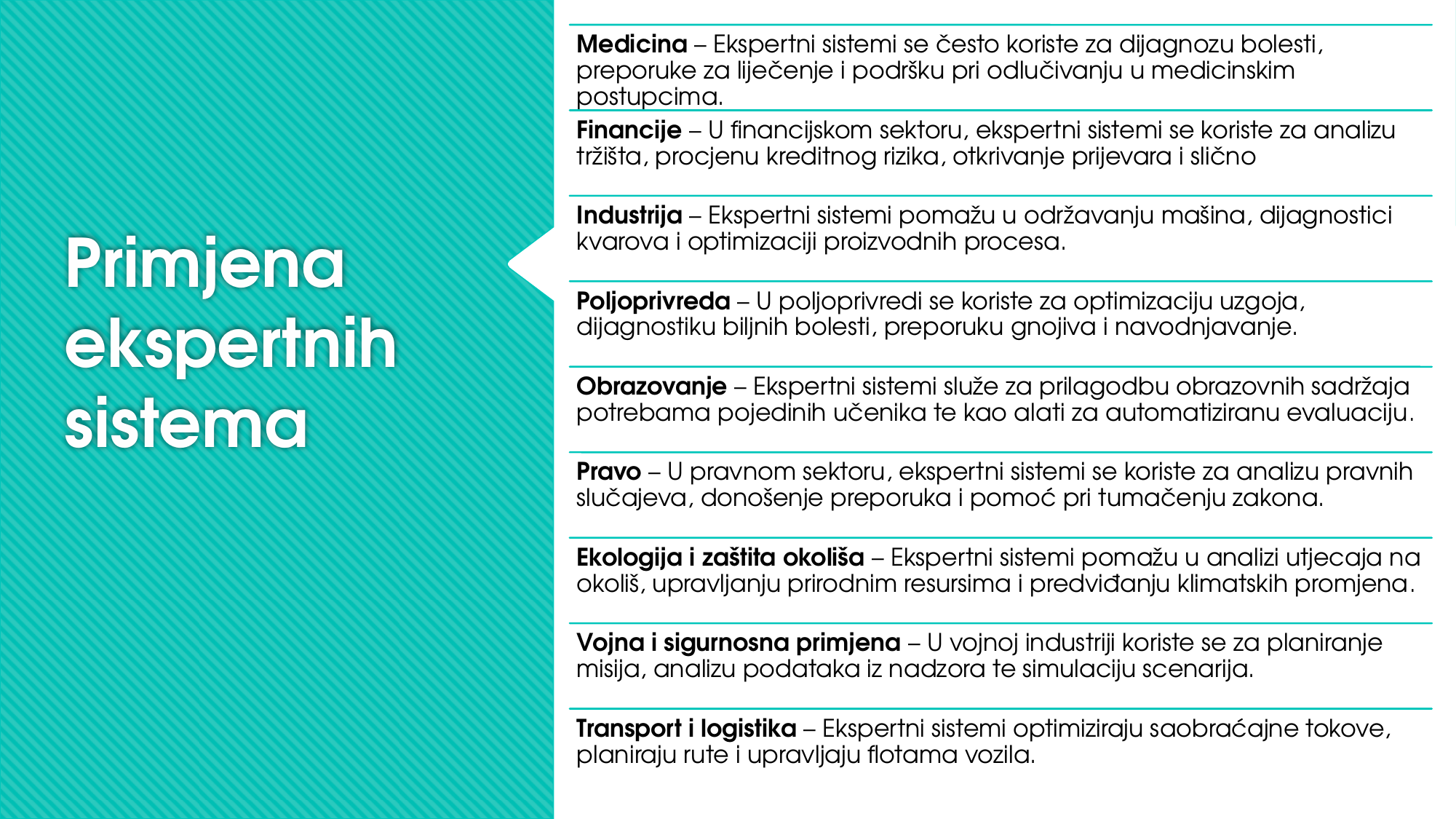

Medicina – Ekspertni sistemi se često koriste za dijagnozu bolesti, preporuke za liječenje i podršku pri odlučivanju u medicinskim postupcima.
Financije – U financijskom sektoru, ekspertni sistemi se koriste za analizu tržišta, procjenu kreditnog rizika, otkrivanje prijevara i slično
Industrija – Ekspertni sistemi pomažu u održavanju mašina, dijagnostici kvarova i optimizaciji proizvodnih procesa.
Poljoprivreda – U poljoprivredi se koriste za optimizaciju uzgoja, dijagnostiku biljnih bolesti, preporuku gnojiva i navodnjavanje.
Obrazovanje – Ekspertni sistemi služe za prilagodbu obrazovnih sadržaja potrebama pojedinih učenika te kao alati za automatiziranu evaluaciju.
Pravo – U pravnom sektoru, ekspertni sistemi se koriste za analizu pravnih slučajeva, donošenje preporuka i pomoć pri tumačenju zakona.
Ekologija i zaštita okoliša – Ekspertni sistemi pomažu u analizi utjecaja na okoliš, upravljanju prirodnim resursima i predviđanju klimatskih promjena.
Vojna i sigurnosna primjena – U vojnoj industriji koriste se za planiranje misija, analizu podataka iz nadzora te simulaciju scenarija.
Transport i logistika – Ekspertni sistemi optimiziraju saobraćajne tokove, planiraju rute i upravljaju flotama vozila.
# Primjena ekspertnih sistema